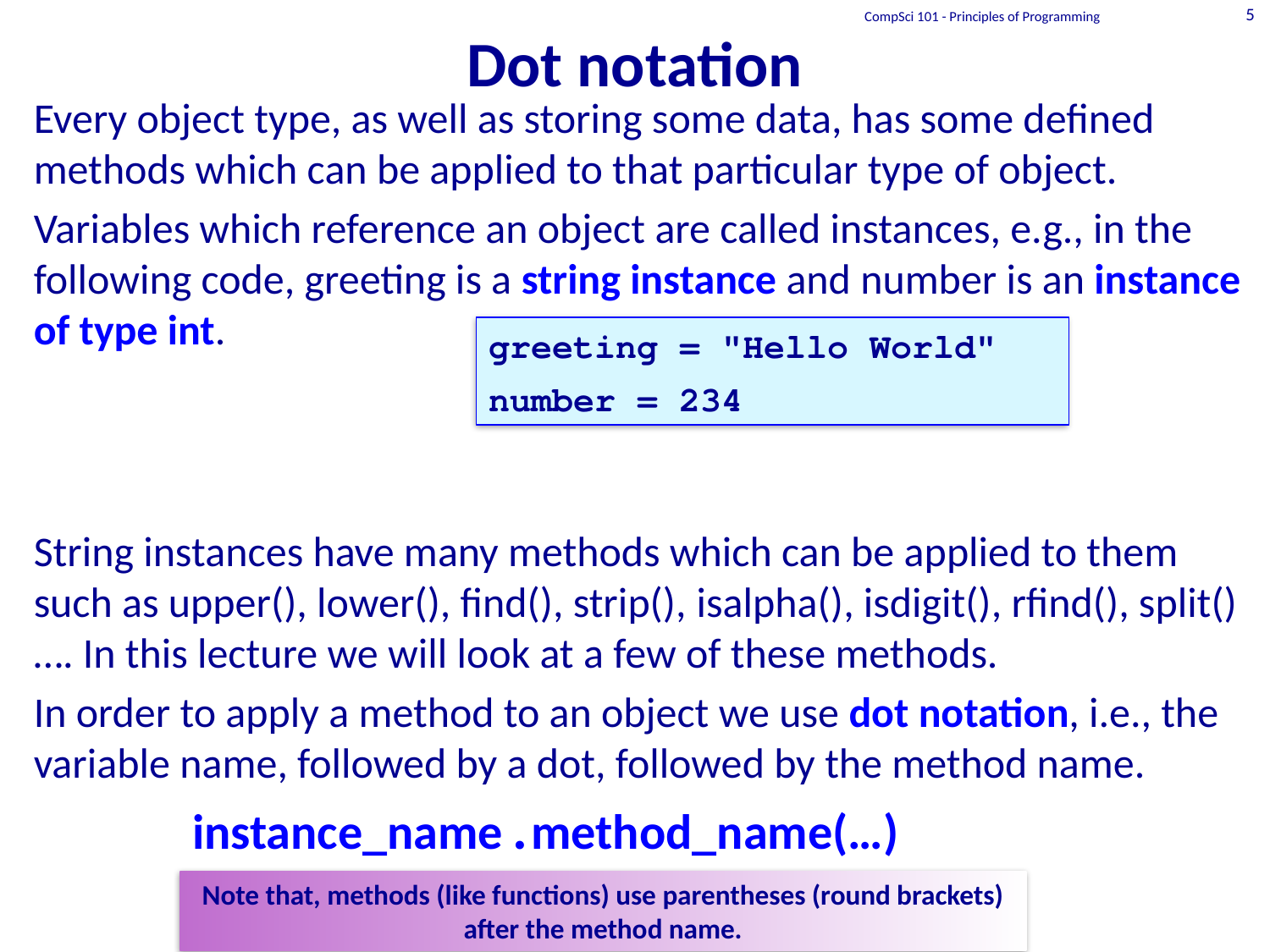

# Dot notation
CompSci 101 - Principles of Programming
5
Every object type, as well as storing some data, has some defined methods which can be applied to that particular type of object.
Variables which reference an object are called instances, e.g., in the following code, greeting is a string instance and number is an instance of type int.

String instances have many methods which can be applied to them such as upper(), lower(), find(), strip(), isalpha(), isdigit(), rfind(), split() …. In this lecture we will look at a few of these methods.
In order to apply a method to an object we use dot notation, i.e., the variable name, followed by a dot, followed by the method name.

greeting = "Hello World"
number = 234
.
method_name(…)
instance_name
Note that, methods (like functions) use parentheses (round brackets) after the method name.